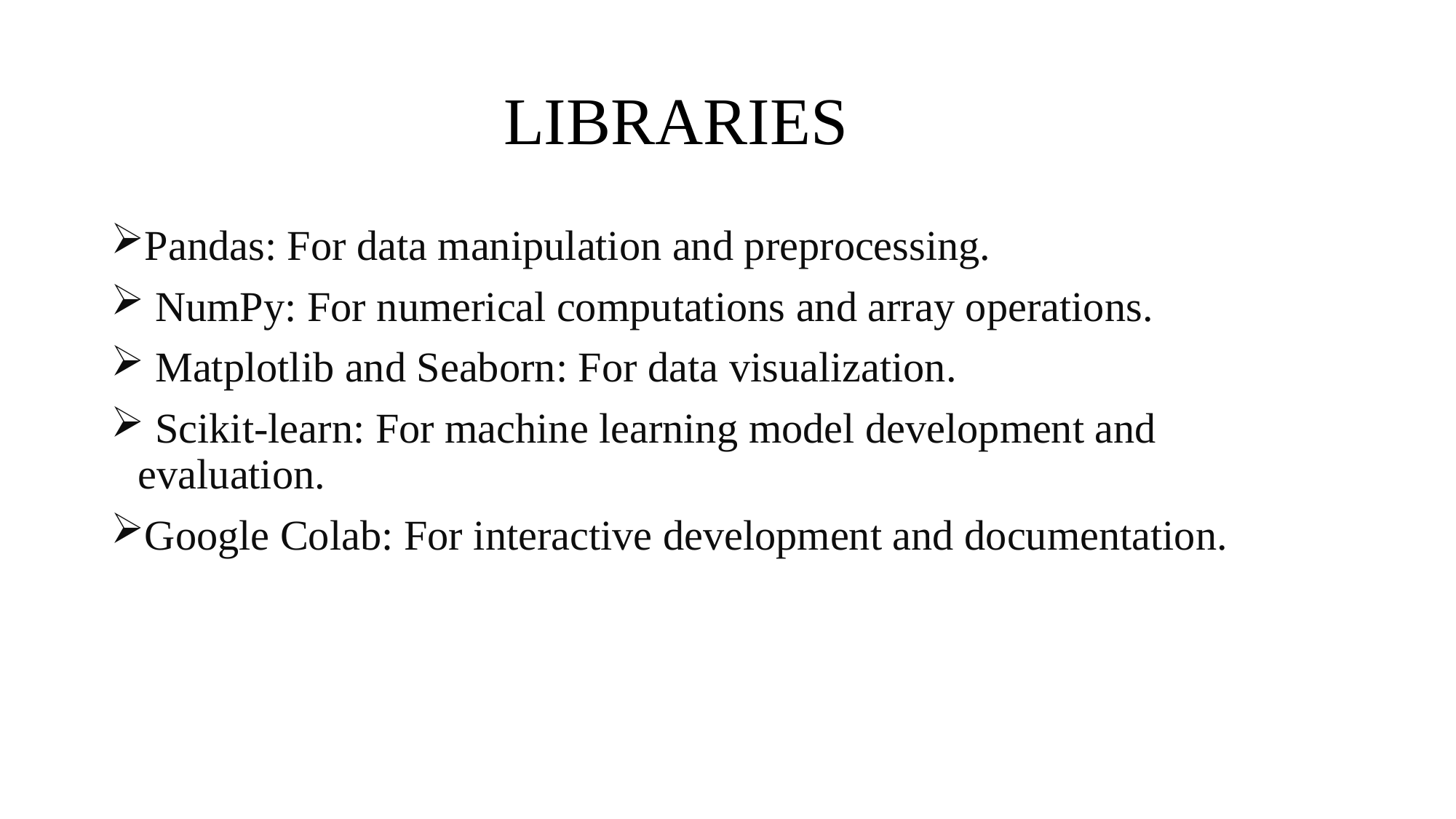

# LIBRARIES
Pandas: For data manipulation and preprocessing.
 NumPy: For numerical computations and array operations.
 Matplotlib and Seaborn: For data visualization.
 Scikit-learn: For machine learning model development and       evaluation.
Google Colab: For interactive development and documentation.